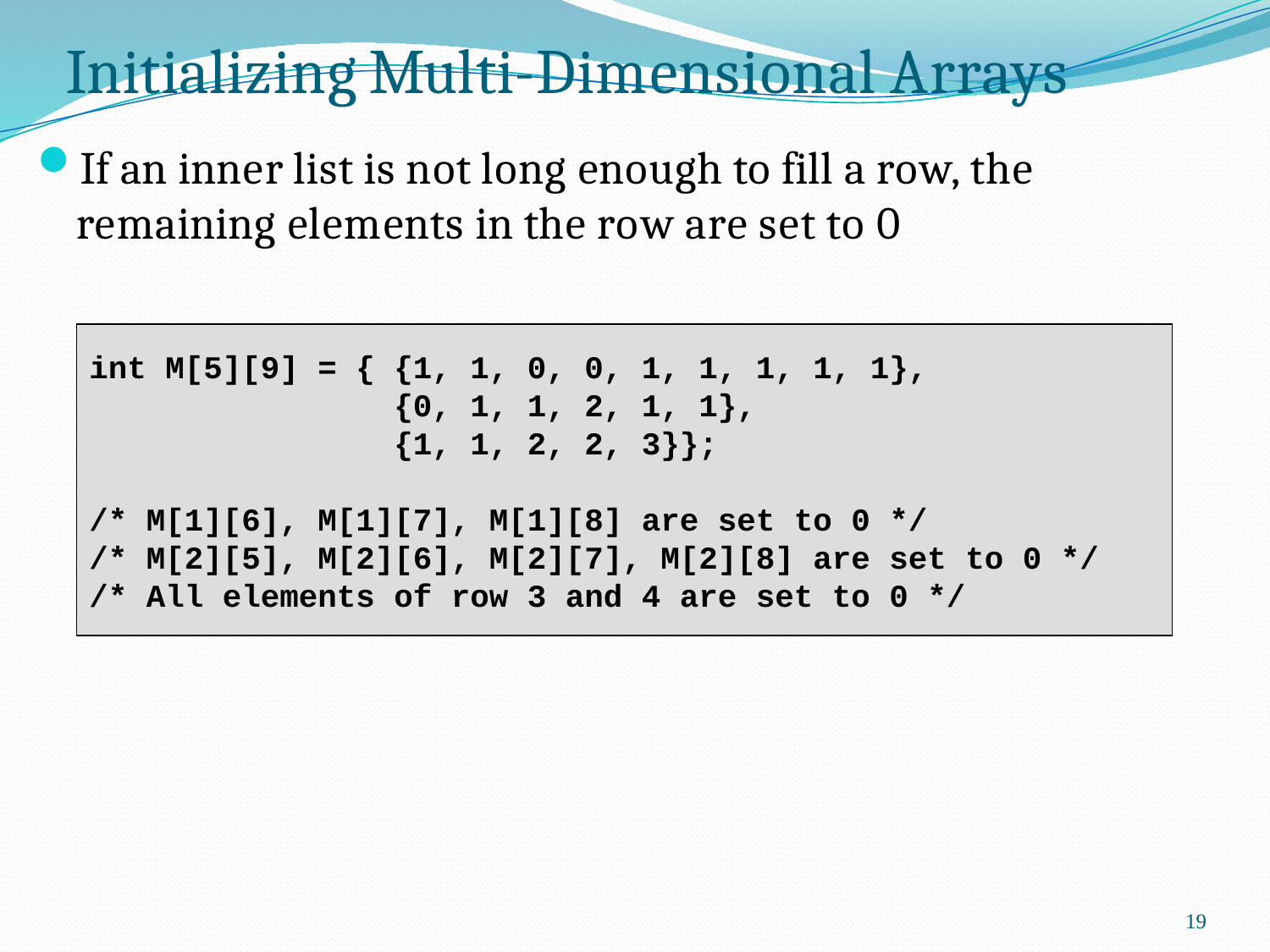

# Initializing Multi-Dimensional Arrays
If an inner list is not long enough to fill a row, the remaining elements in the row are set to 0
int M[5][9] = { {1, 1, 0, 0, 1, 1, 1, 1, 1},
                {0, 1, 1, 2, 1, 1},
                {1, 1, 2, 2, 3}};

/* M[1][6], M[1][7], M[1][8] are set to 0 */
/* M[2][5], M[2][6], M[2][7], M[2][8] are set to 0 */
/* All elements of row 3 and 4 are set to 0 */
19